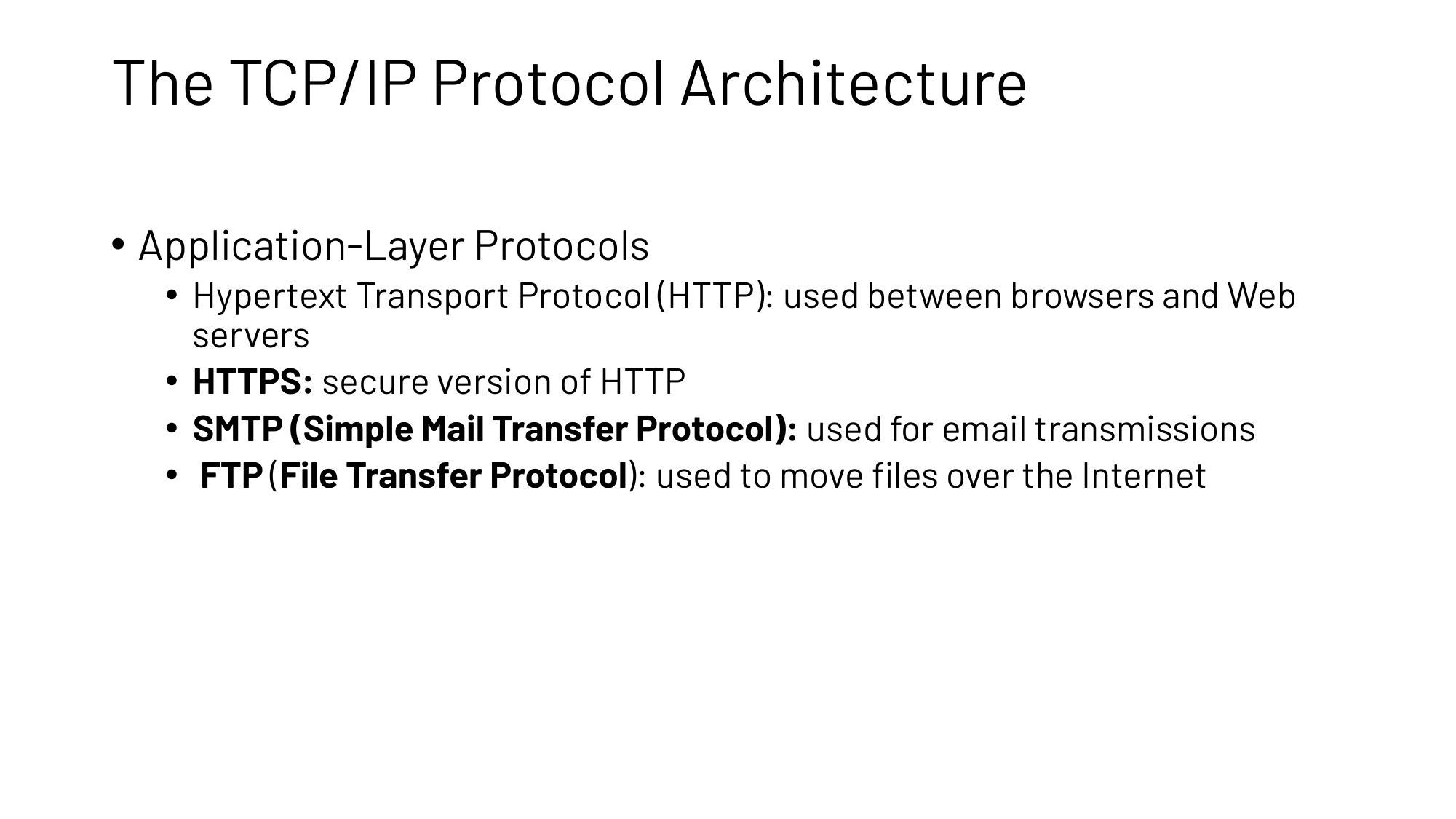

# The TCP/IP Protocol Architecture
Application-Layer Protocols
Hypertext Transport Protocol (HTTP): used between browsers and Web servers
HTTPS: secure version of HTTP
SMTP (Simple Mail Transfer Protocol): used for email transmissions
 FTP (File Transfer Protocol): used to move files over the Internet